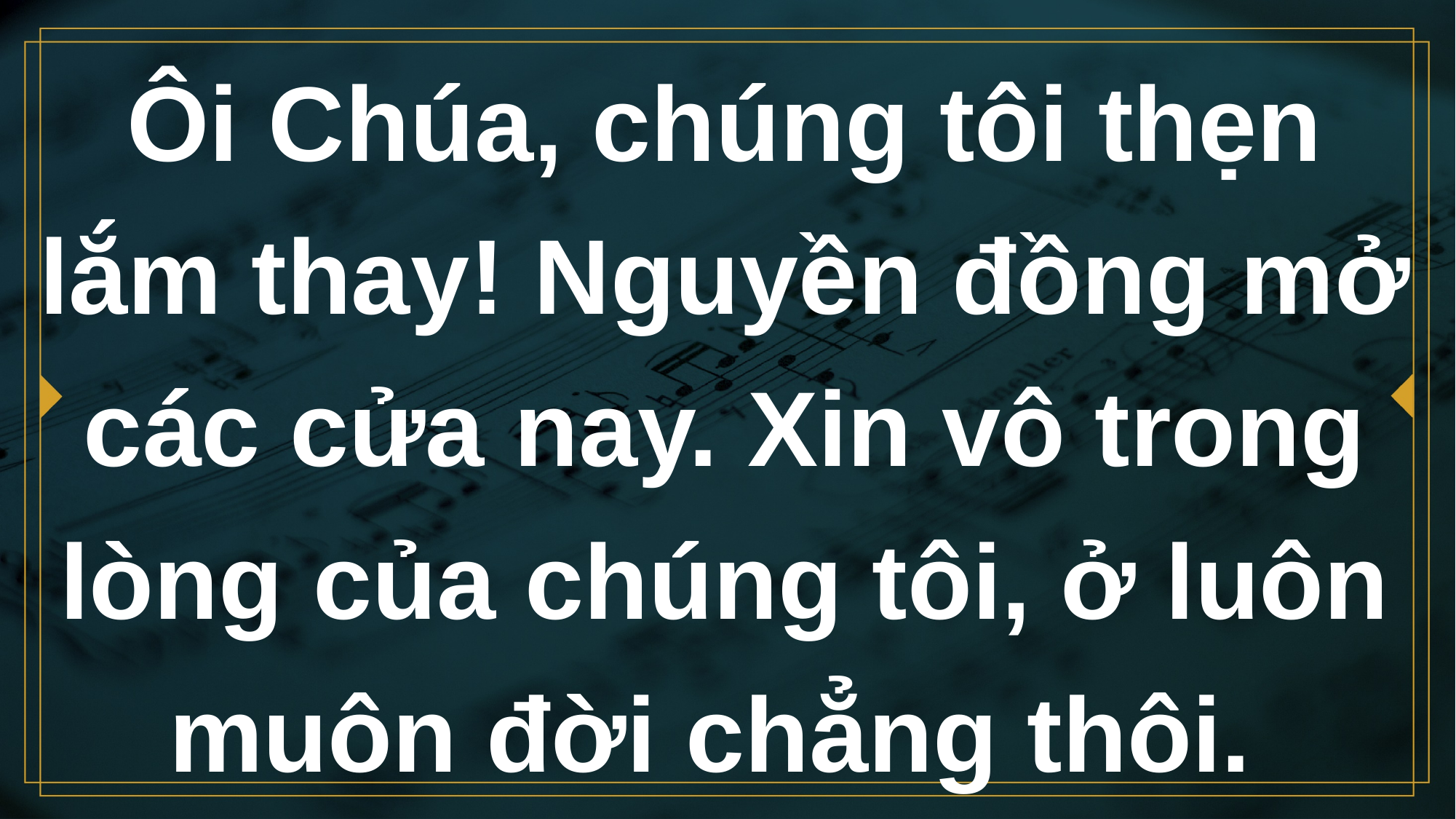

# Ôi Chúa, chúng tôi thẹn lắm thay! Nguyền đồng mở các cửa nay. Xin vô trong lòng của chúng tôi, ở luôn muôn đời chẳng thôi.